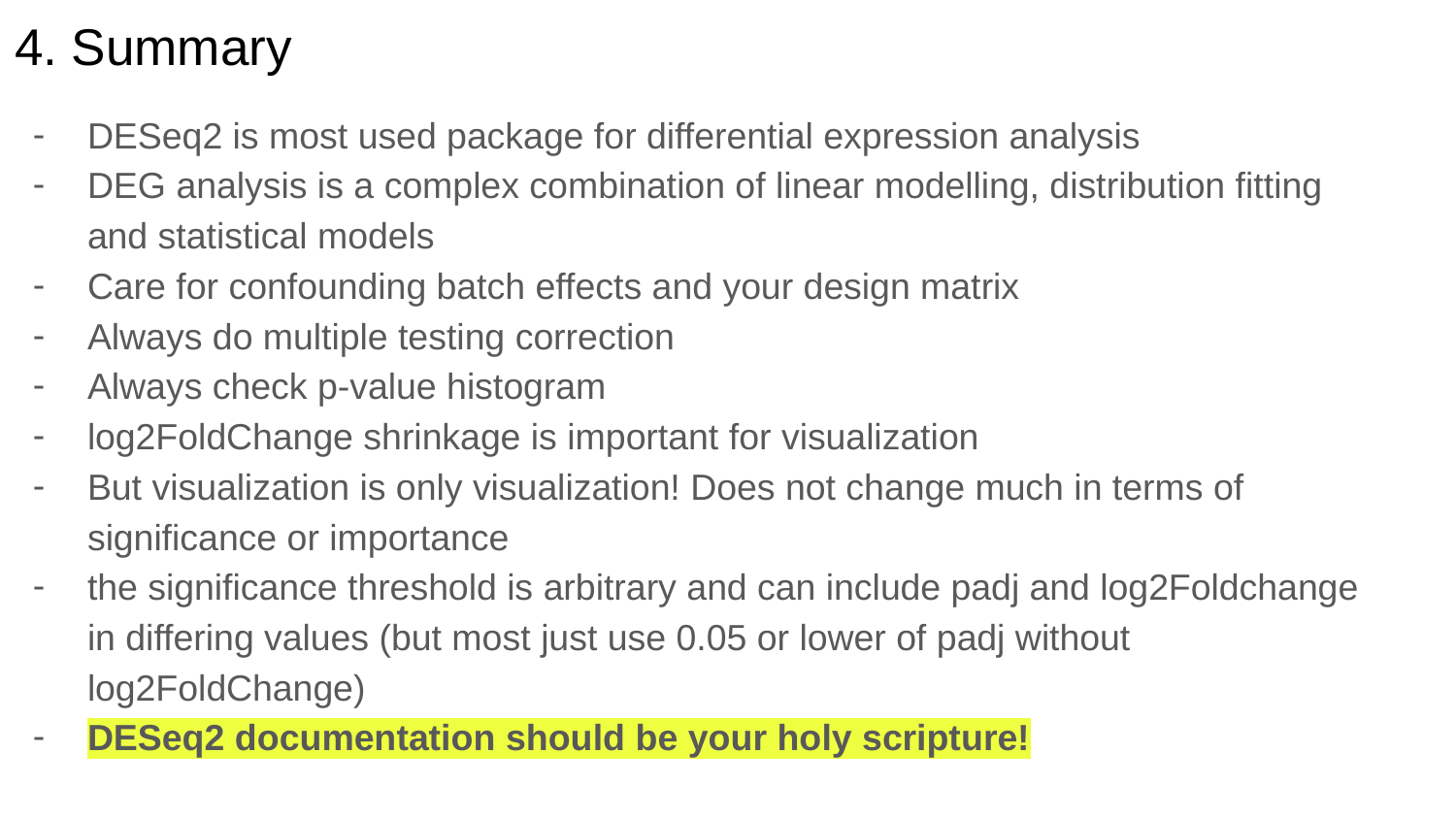

# 4. Summary
DESeq2 is most used package for differential expression analysis
DEG analysis is a complex combination of linear modelling, distribution fitting and statistical models
Care for confounding batch effects and your design matrix
Always do multiple testing correction
Always check p-value histogram
log2FoldChange shrinkage is important for visualization
But visualization is only visualization! Does not change much in terms of significance or importance
the significance threshold is arbitrary and can include padj and log2Foldchange in differing values (but most just use 0.05 or lower of padj without log2FoldChange)
DESeq2 documentation should be your holy scripture!